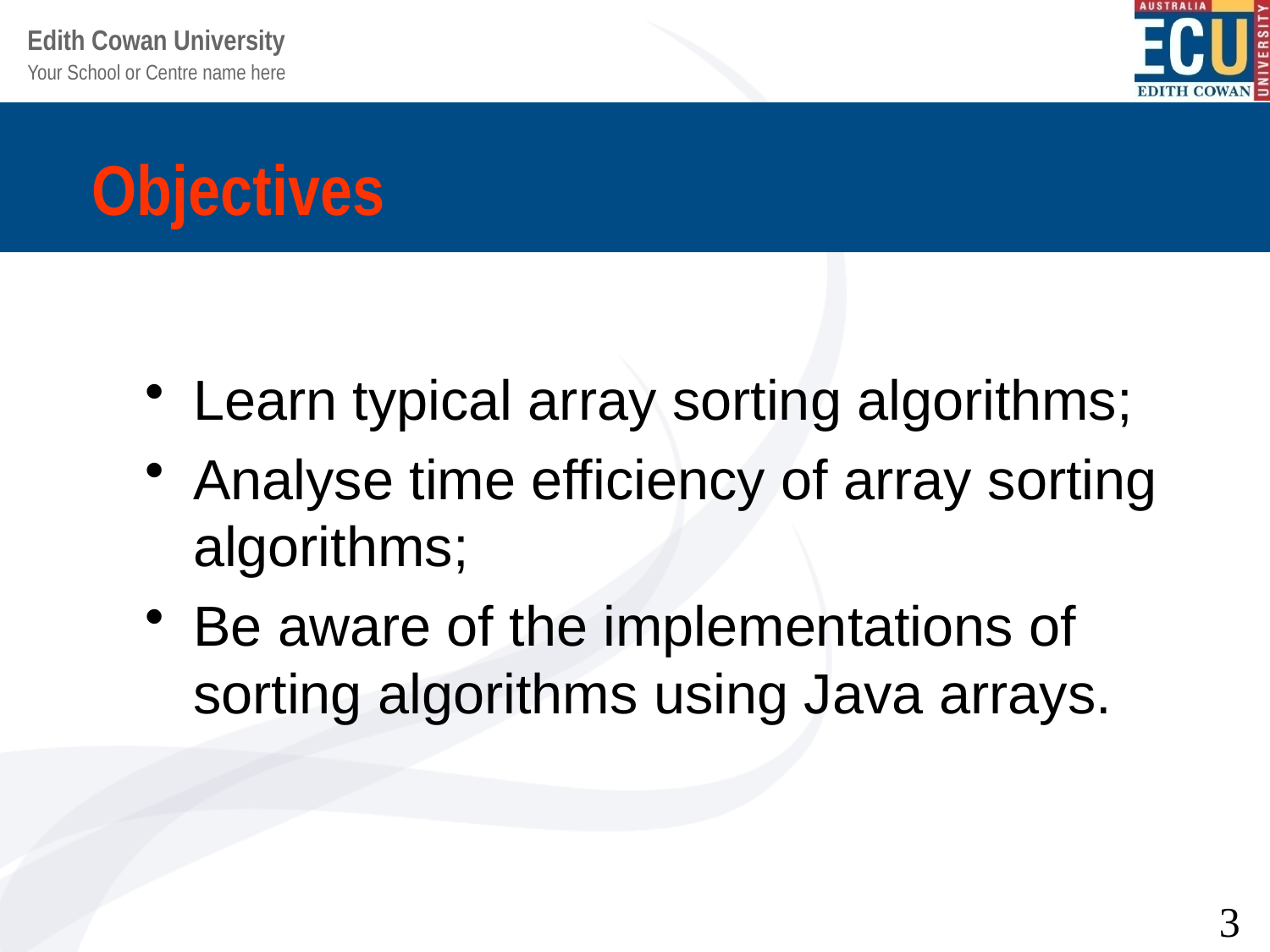

# Objectives
Learn typical array sorting algorithms;
Analyse time efficiency of array sorting algorithms;
Be aware of the implementations of sorting algorithms using Java arrays.
3